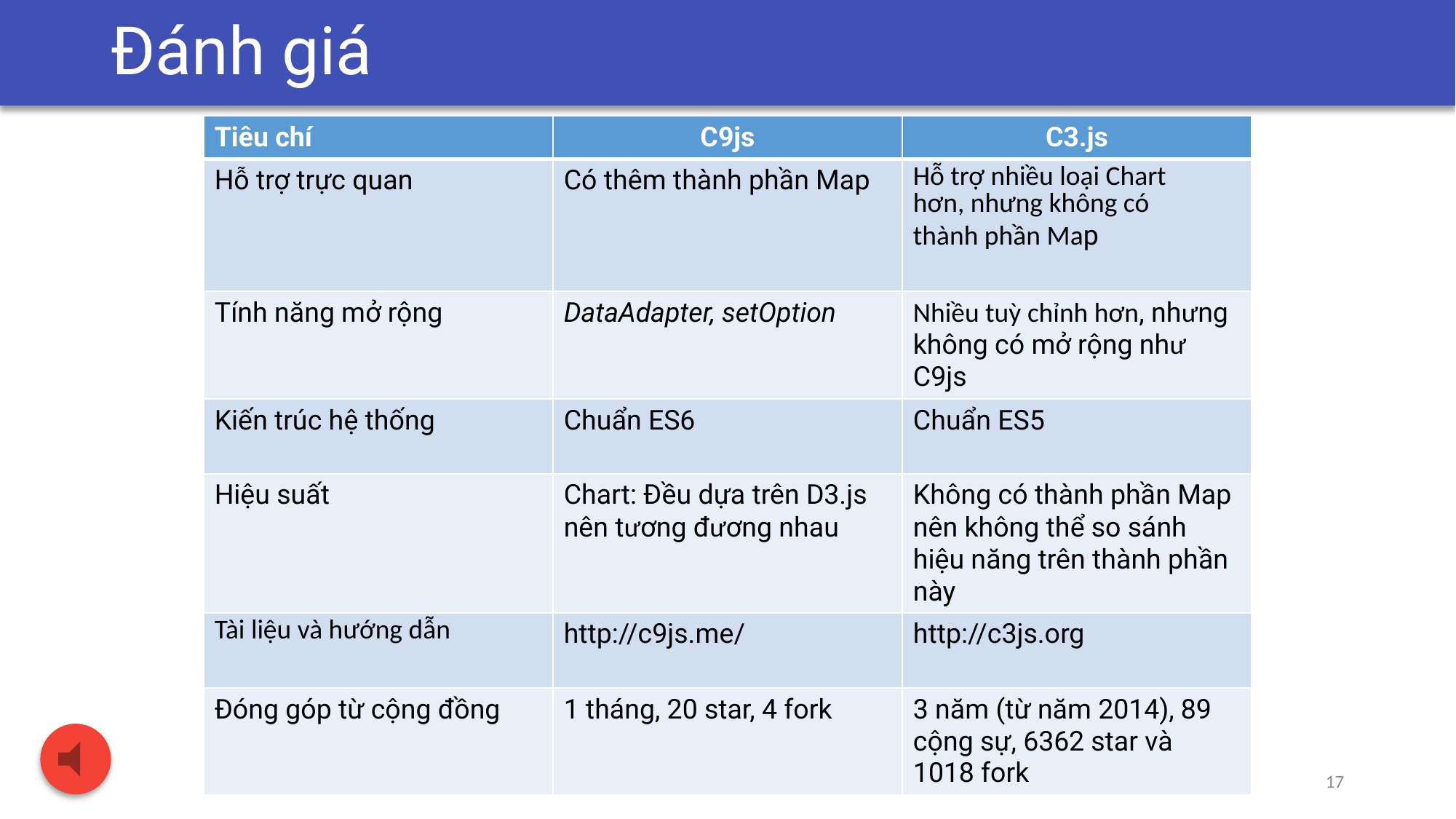

# Bài toán đặt ra
Đánh giá
| Tiêu chí | C9js | C3.js |
| --- | --- | --- |
| Hỗ trợ trực quan | Có thêm thành phần Map | Hỗ trợ nhiều loại Chart hơn, nhưng không có thành phần Map |
| Tính năng mở rộng | DataAdapter, setOption | Nhiều tuỳ chỉnh hơn, nhưng không có mở rộng như C9js |
| Kiến trúc hệ thống | Chuẩn ES6 | Chuẩn ES5 |
| Hiệu suất | Chart: Đều dựa trên D3.js nên tương đương nhau | Không có thành phần Map nên không thể so sánh hiệu năng trên thành phần này |
| Tài liệu và hướng dẫn | http://c9js.me/ | http://c3js.org |
| Đóng góp từ cộng đồng | 1 tháng, 20 star, 4 fork | 3 năm (từ năm 2014), 89 cộng sự, 6362 star và 1018 fork |

17